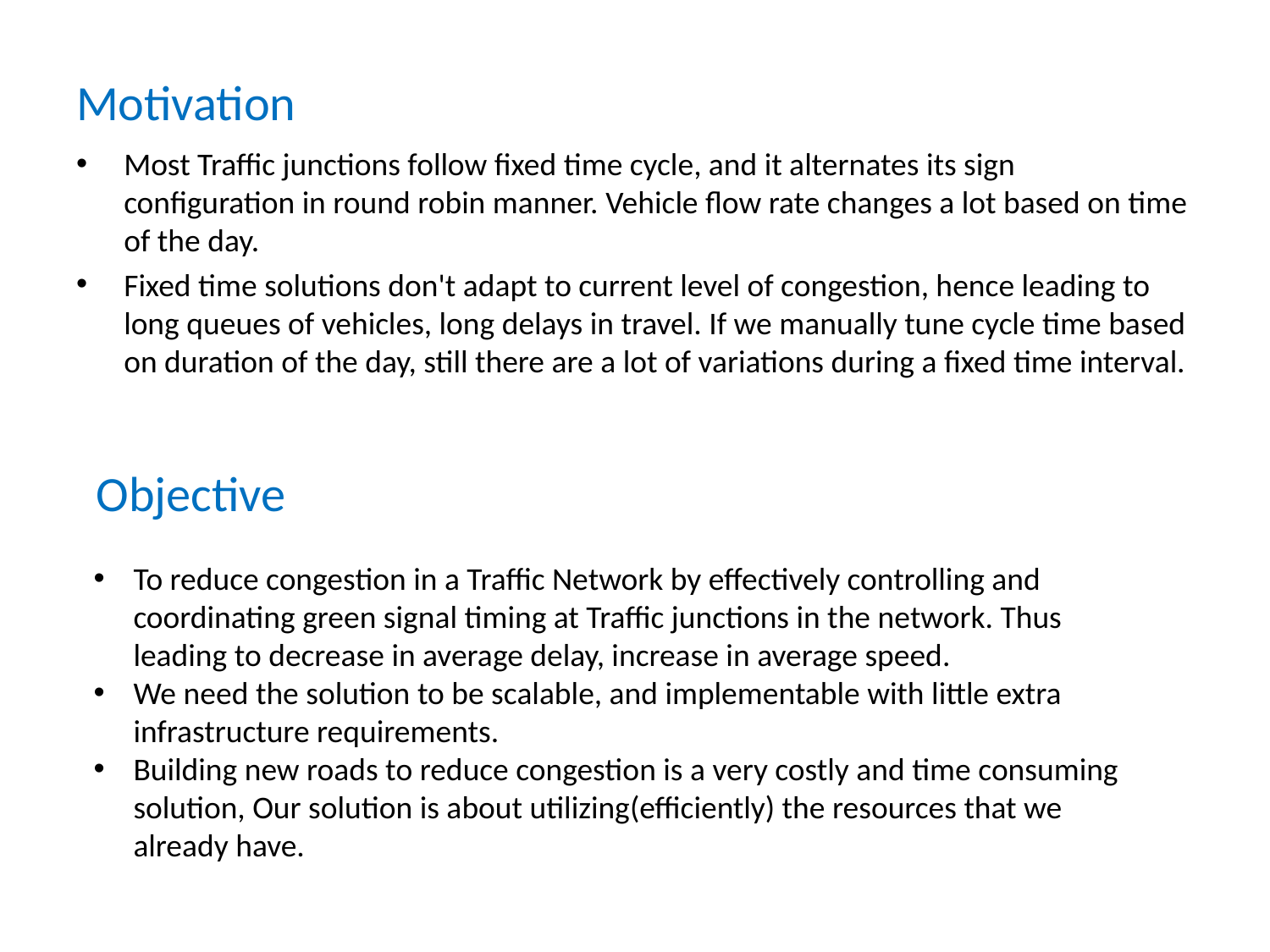

# Motivation
Most Traffic junctions follow fixed time cycle, and it alternates its sign configuration in round robin manner. Vehicle flow rate changes a lot based on time of the day.
Fixed time solutions don't adapt to current level of congestion, hence leading to long queues of vehicles, long delays in travel. If we manually tune cycle time based on duration of the day, still there are a lot of variations during a fixed time interval.

Objective
To reduce congestion in a Traffic Network by effectively controlling and coordinating green signal timing at Traffic junctions in the network. Thus leading to decrease in average delay, increase in average speed.
We need the solution to be scalable, and implementable with little extra  infrastructure requirements.
Building new roads to reduce congestion is a very costly and time consuming solution, Our solution is about utilizing(efficiently) the resources that we already have.